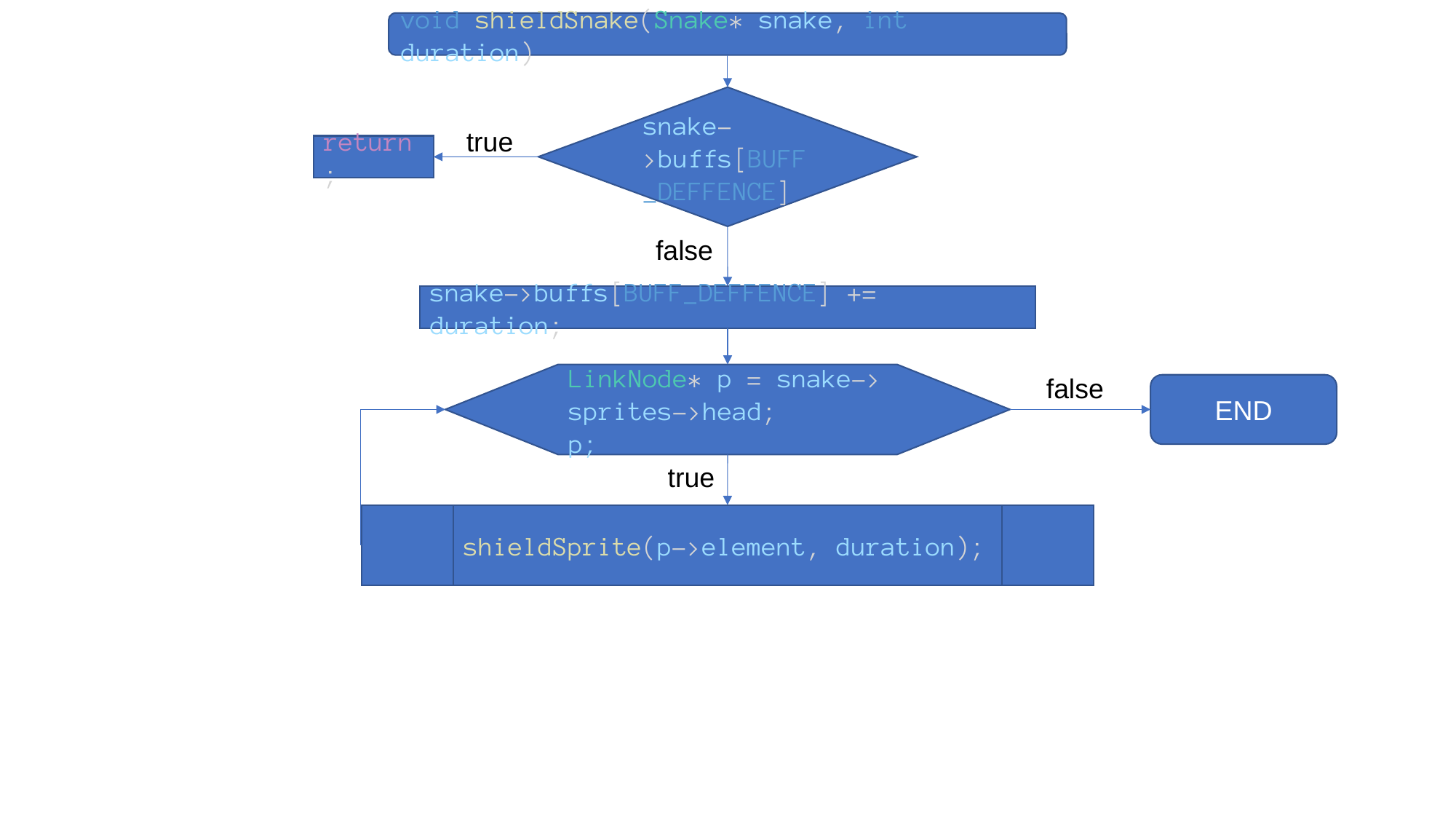

void shieldSnake(Snake* snake, int duration)
snake->buffs[BUFF_DEFFENCE]
true
return;
false
snake->buffs[BUFF_DEFFENCE] += duration;
LinkNode* p = snake->
sprites->head;
p;
false
END
true
shieldSprite(p->element, duration);